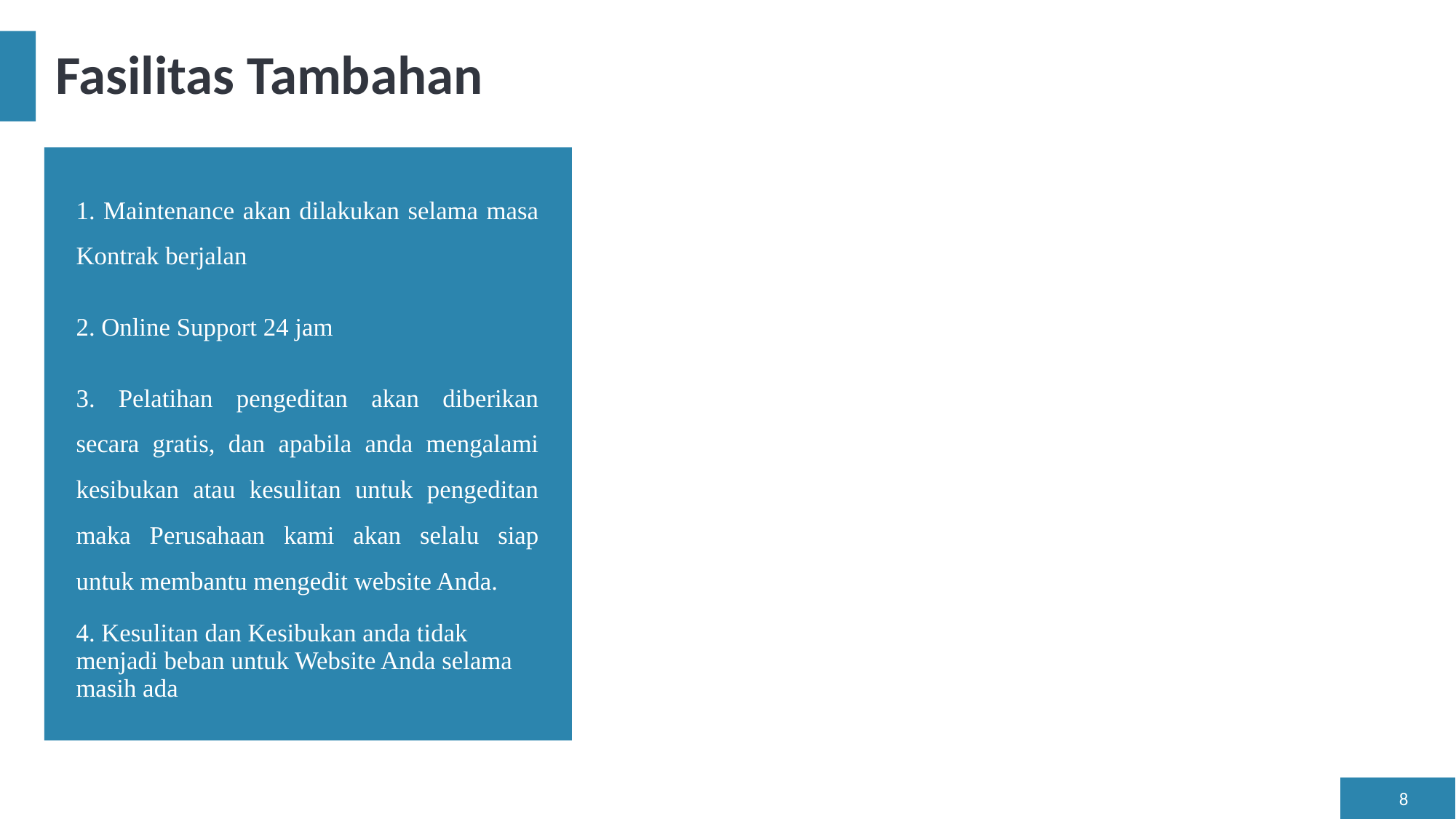

# Fasilitas Tambahan
1. Maintenance akan dilakukan selama masa Kontrak berjalan
2. Online Support 24 jam
3. Pelatihan pengeditan akan diberikan secara gratis, dan apabila anda mengalami kesibukan atau kesulitan untuk pengeditan maka Perusahaan kami akan selalu siap untuk membantu mengedit website Anda.
4. Kesulitan dan Kesibukan anda tidak menjadi beban untuk Website Anda selama masih ada
8